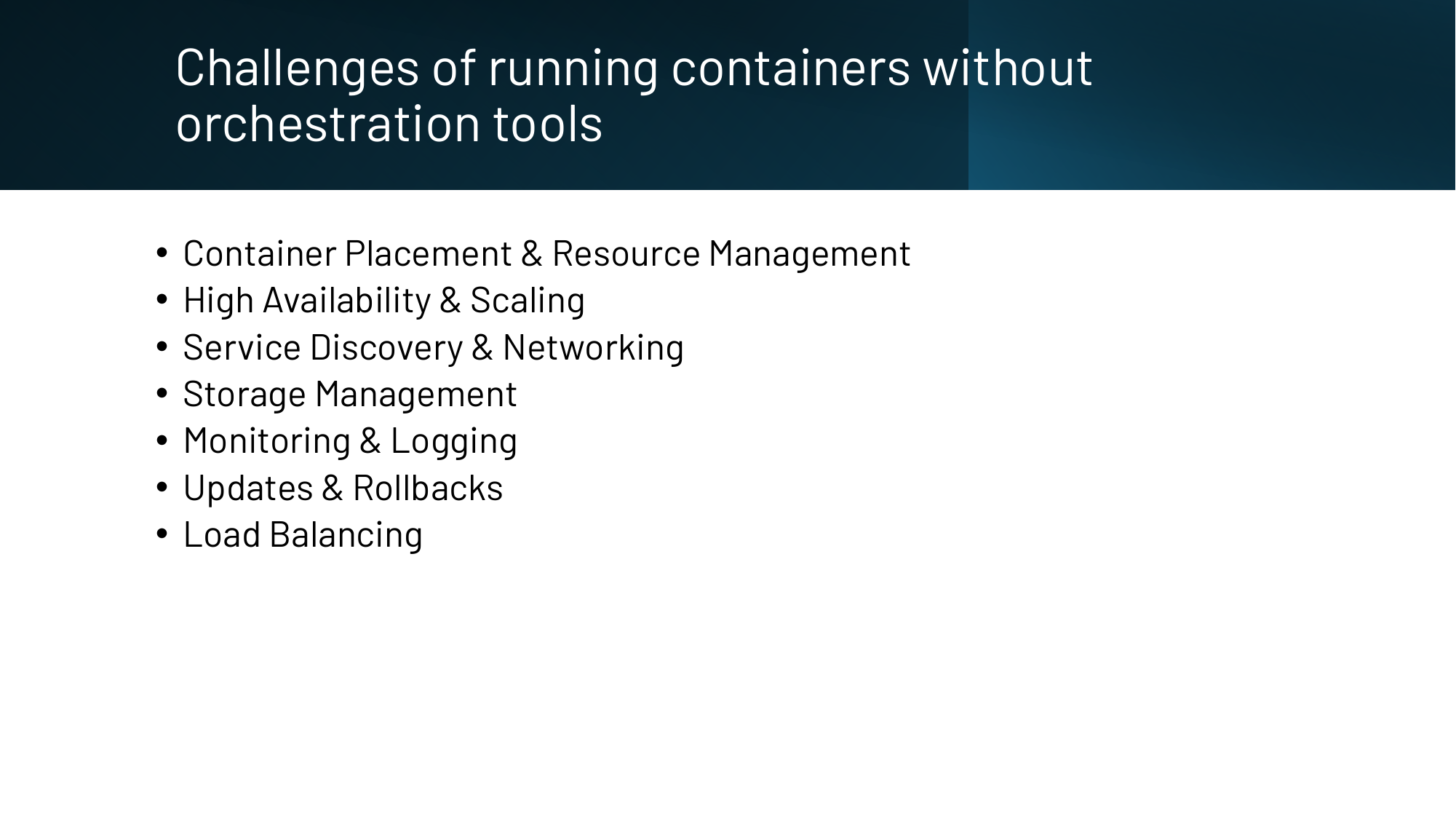

# Challenges of running containers without orchestration tools
Container Placement & Resource Management
High Availability & Scaling
Service Discovery & Networking
Storage Management
Monitoring & Logging
Updates & Rollbacks
Load Balancing